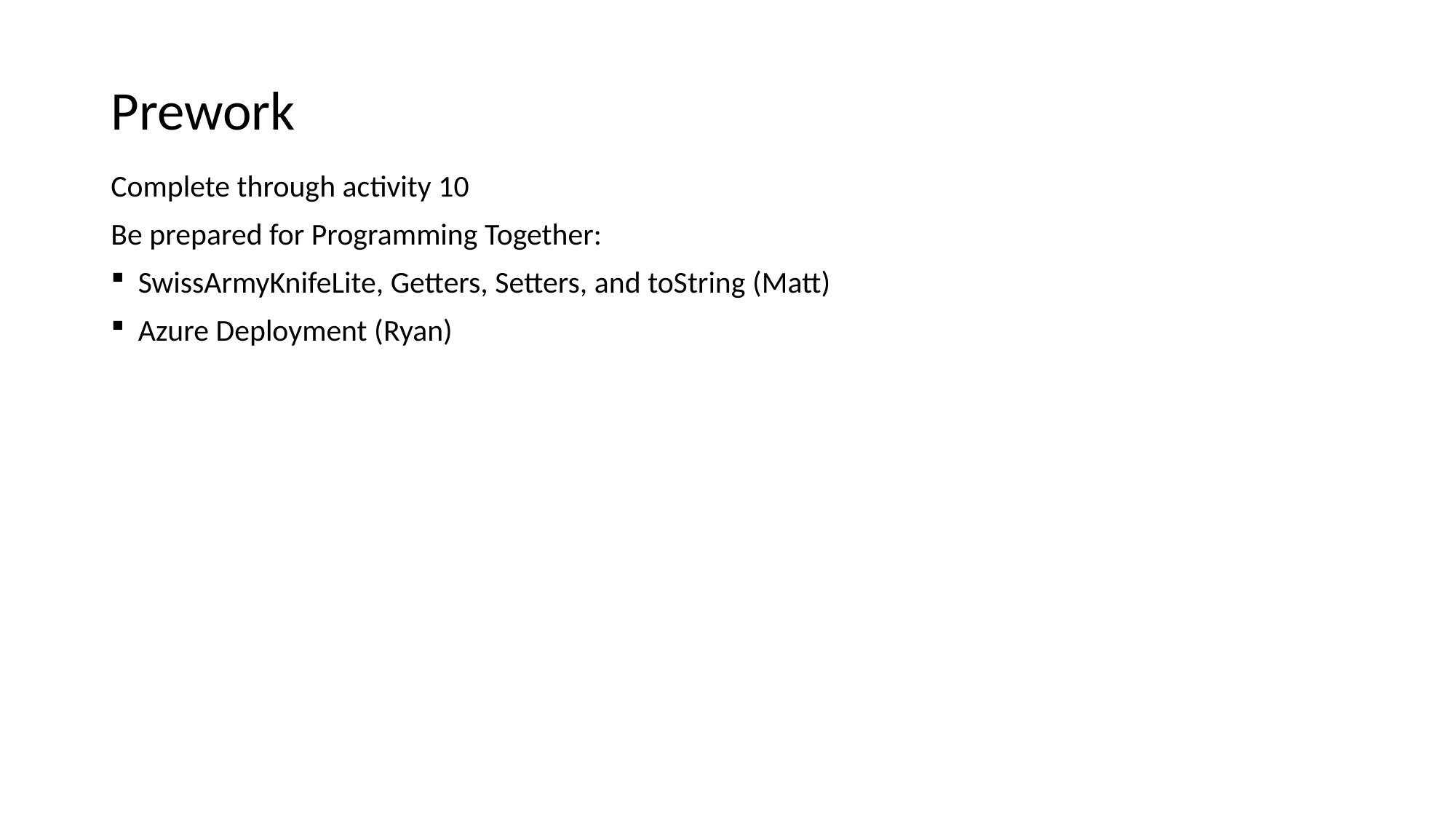

# Prework
Complete through activity 10
Be prepared for Programming Together:
SwissArmyKnifeLite, Getters, Setters, and toString (Matt)
Azure Deployment (Ryan)